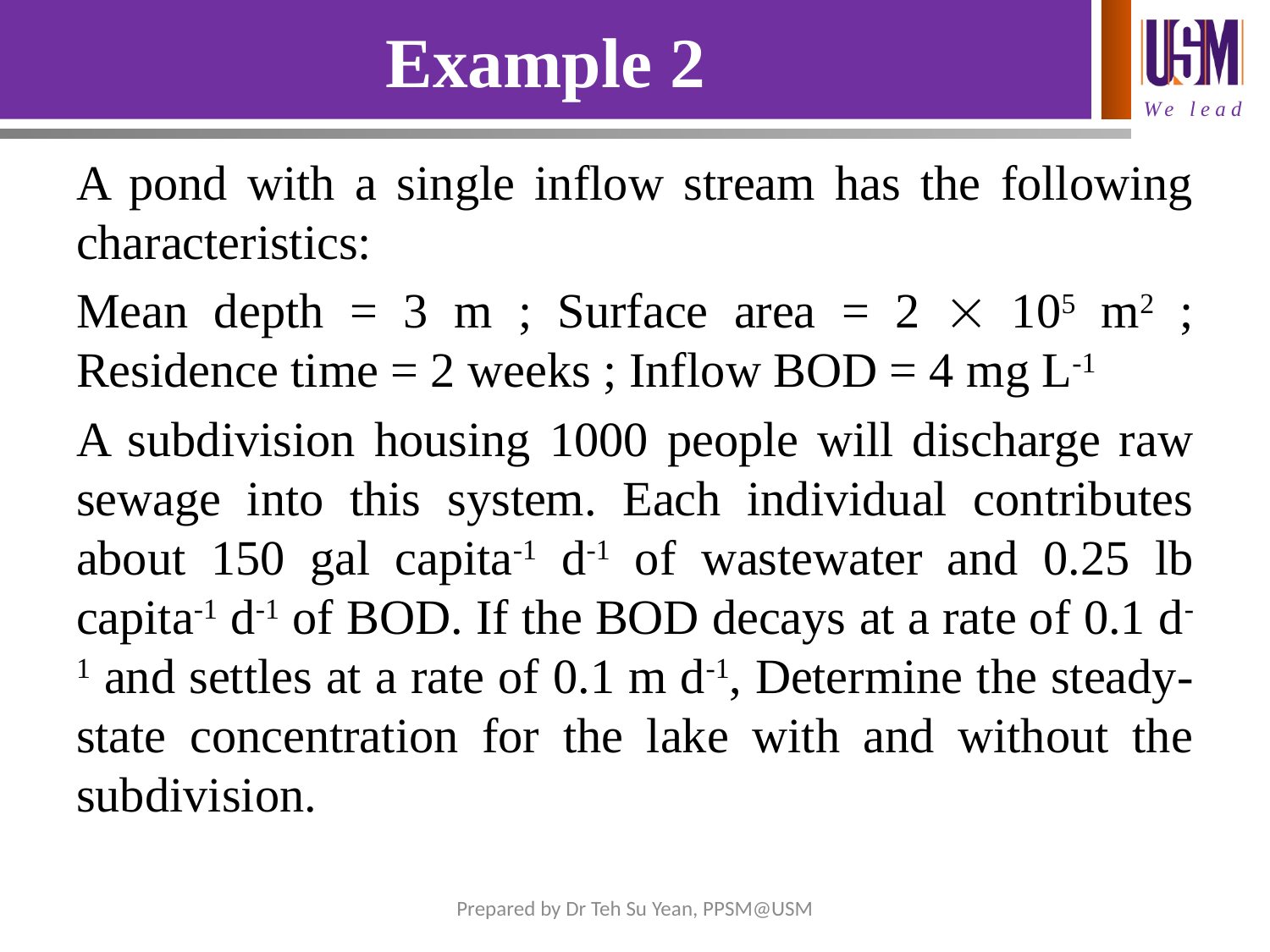

# Example 2
A pond with a single inflow stream has the following characteristics:
Mean depth = 3 m ; Surface area = 2 × 105 m2 ; Residence time = 2 weeks ; Inflow BOD = 4 mg L-1
A subdivision housing 1000 people will discharge raw sewage into this system. Each individual contributes about 150 gal capita-1 d-1 of wastewater and 0.25 lb capita-1 d-1 of BOD. If the BOD decays at a rate of 0.1 d-1 and settles at a rate of 0.1 m d-1, Determine the steady-state concentration for the lake with and without the subdivision.

Prepared by Dr Teh Su Yean, PPSM@USM